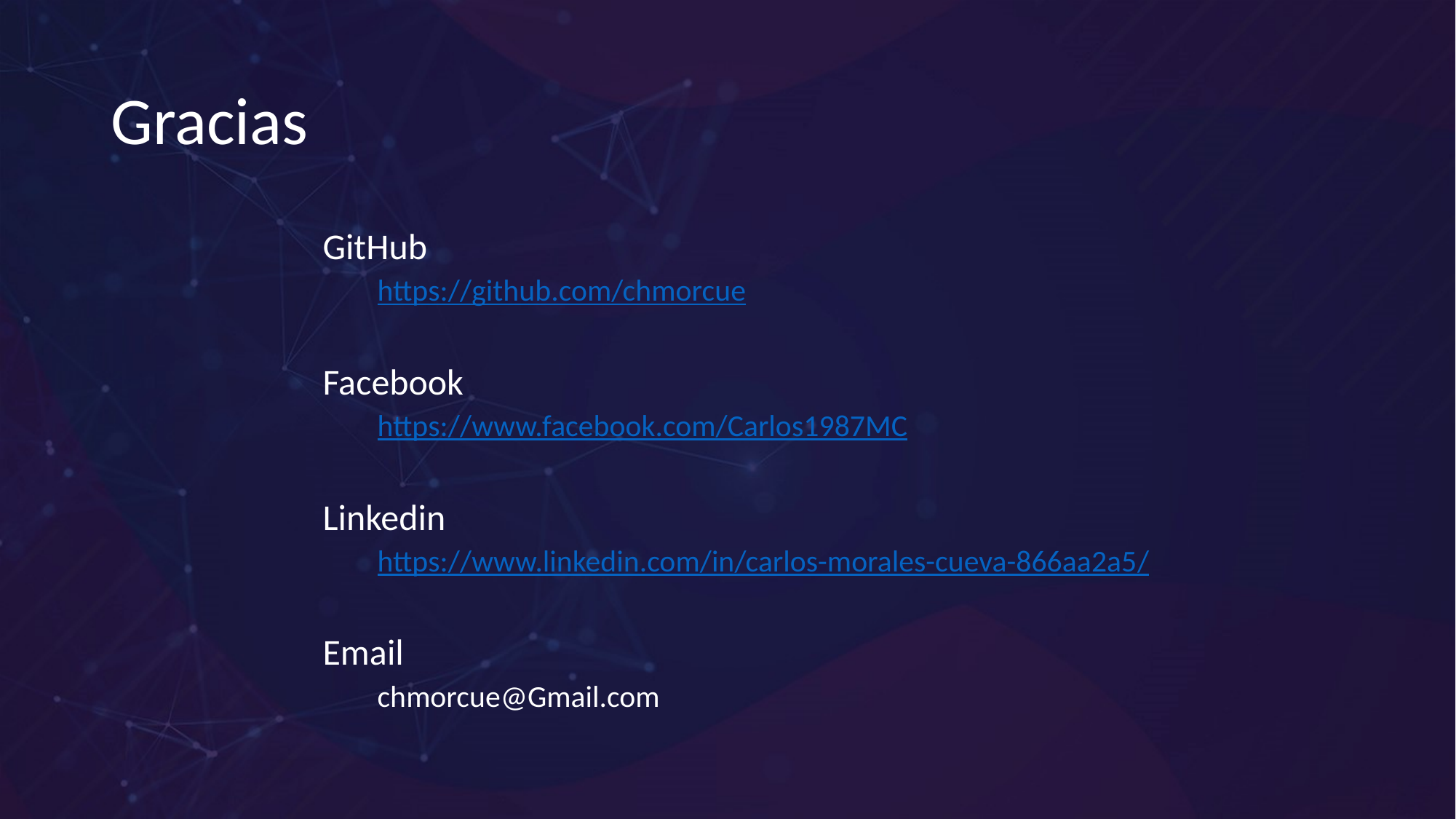

# Gracias
GitHub
https://github.com/chmorcue

Facebook
https://www.facebook.com/Carlos1987MC

Linkedin
https://www.linkedin.com/in/carlos-morales-cueva-866aa2a5/

Email
chmorcue@Gmail.com